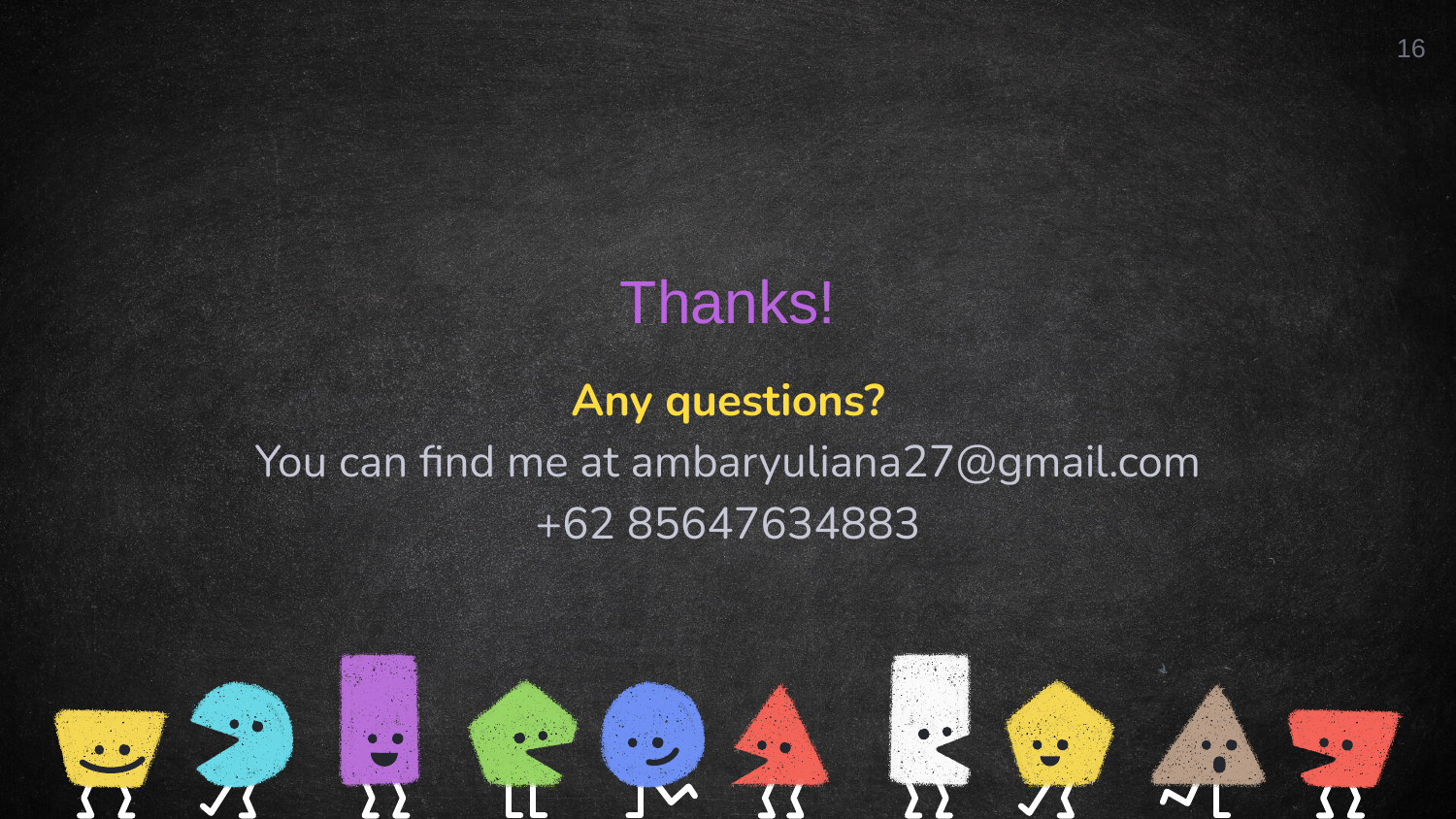

16
Thanks!
Any questions?
You can find me at ambaryuliana27@gmail.com
+62 85647634883